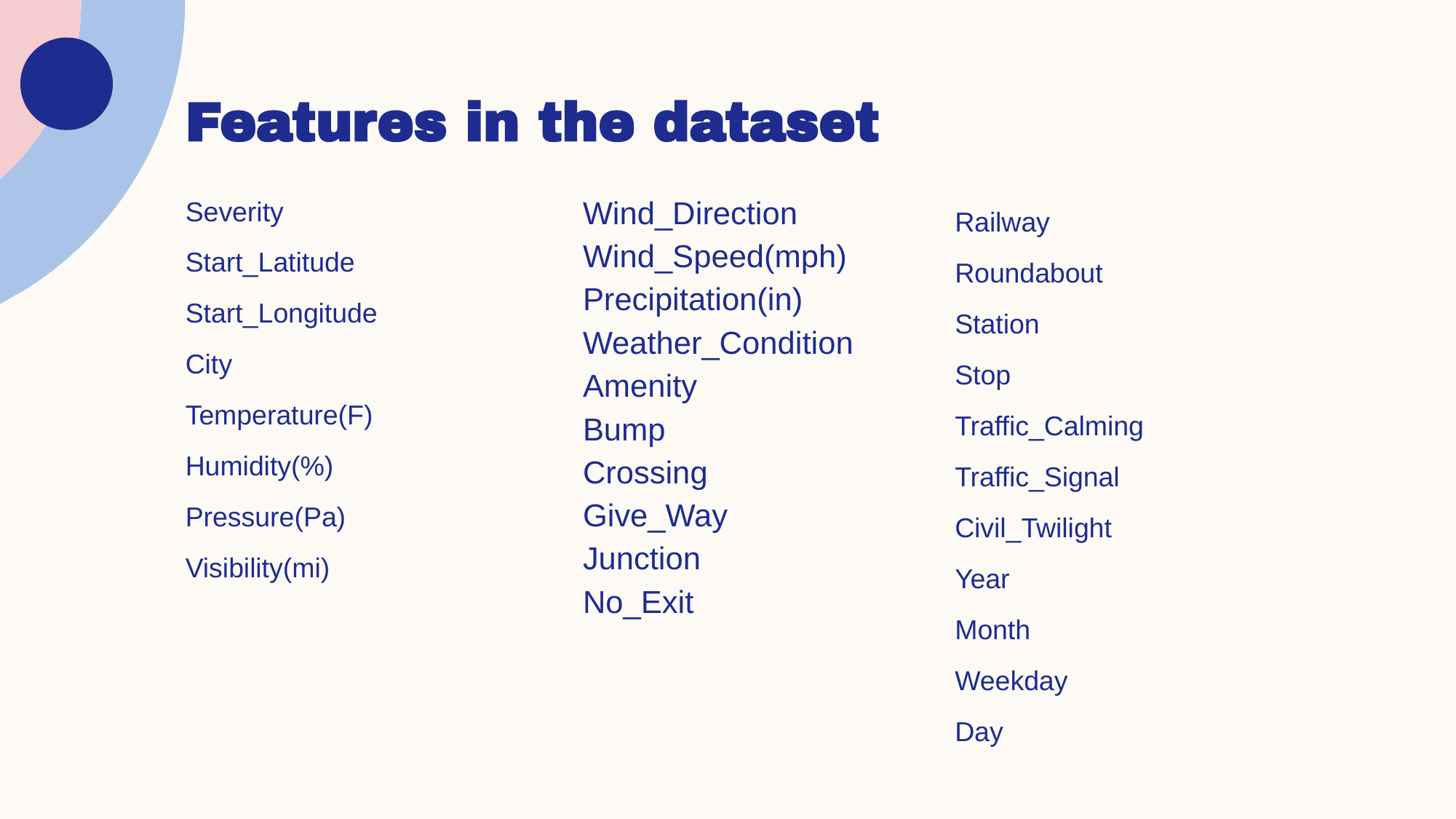

# Features in the dataset
Wind_Direction
Wind_Speed(mph)
Precipitation(in)
Weather_Condition
Amenity
Bump
Crossing
Give_Way
Junction
No_Exit

Railway
Roundabout
Station
Stop
Traffic_Calming
Traffic_Signal
Civil_Twilight
Year
Month
Weekday
Day

Severity
Start_Latitude
Start_Longitude
City
Temperature(F)
Humidity(%)
Pressure(Pa)
Visibility(mi)